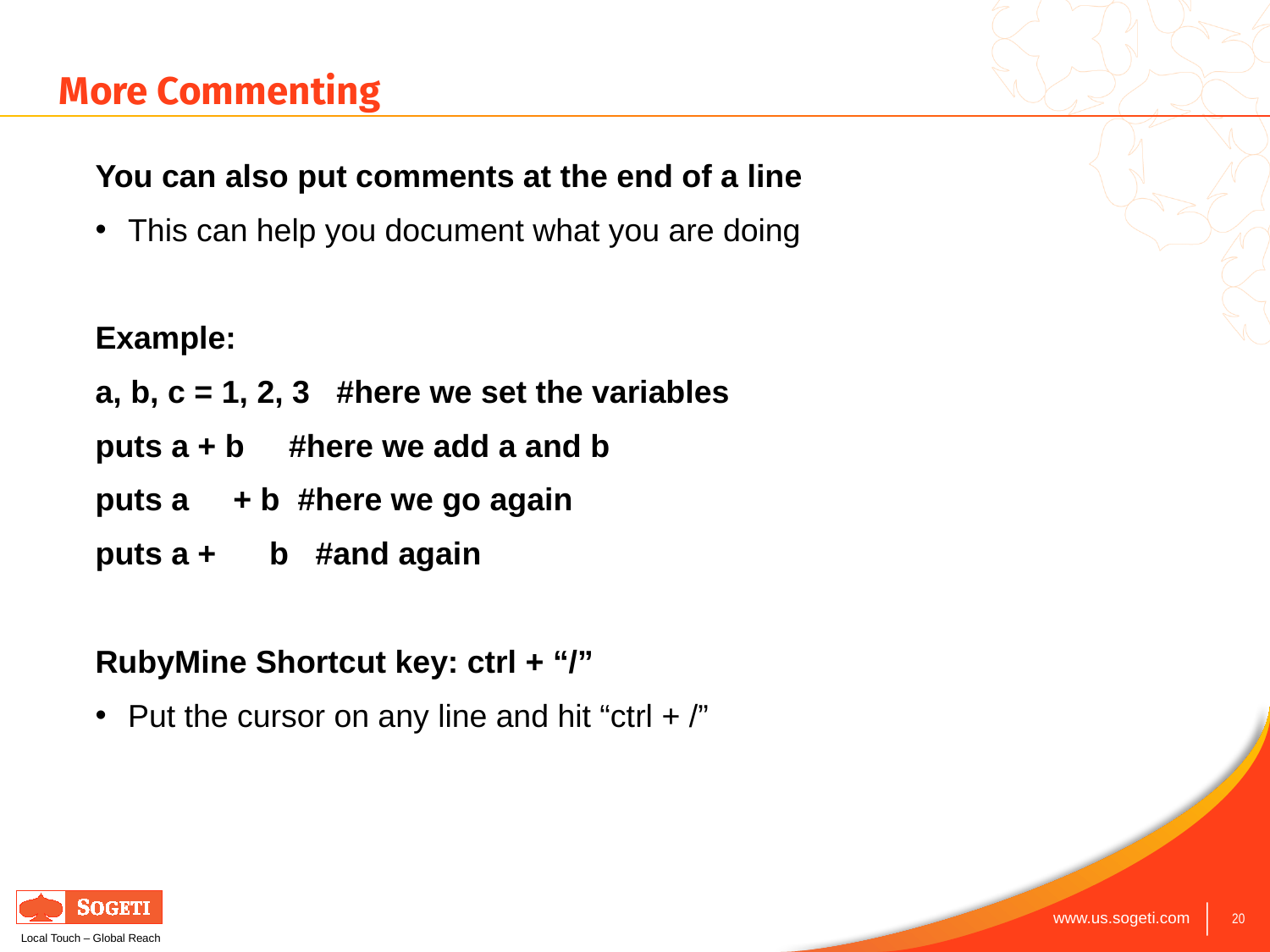

More Commenting
You can also put comments at the end of a line
This can help you document what you are doing

Example:
a, b, c = 1, 2, 3   #here we set the variables
puts a + b     #here we add a and b
puts a     + b  #here we go again
puts a +      b   #and again

RubyMine Shortcut key: ctrl + “/”
Put the cursor on any line and hit “ctrl + /”